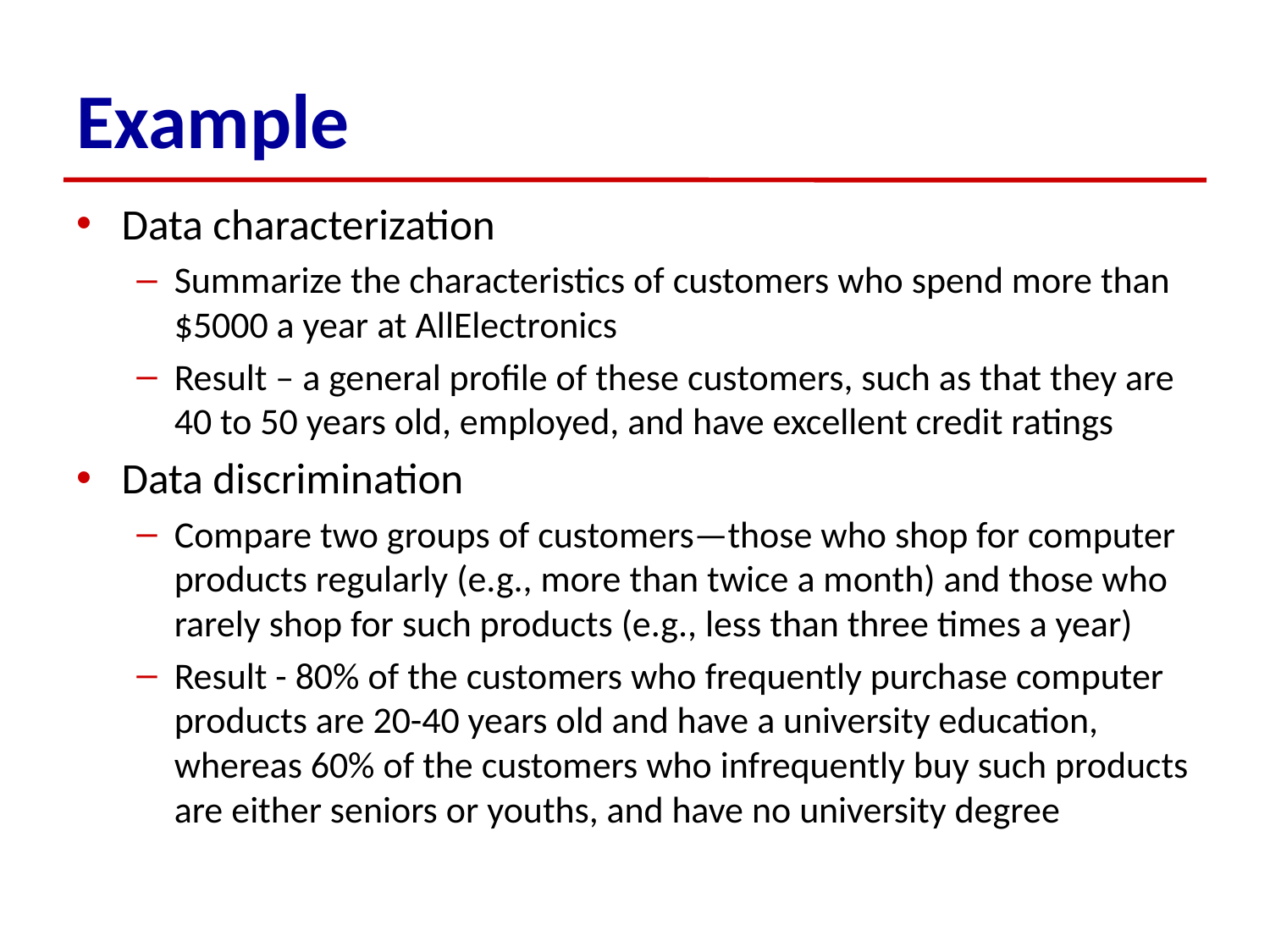

# Example
Data characterization
Summarize the characteristics of customers who spend more than $5000 a year at AllElectronics
Result – a general profile of these customers, such as that they are 40 to 50 years old, employed, and have excellent credit ratings
Data discrimination
Compare two groups of customers—those who shop for computer products regularly (e.g., more than twice a month) and those who rarely shop for such products (e.g., less than three times a year)
Result - 80% of the customers who frequently purchase computer products are 20-40 years old and have a university education, whereas 60% of the customers who infrequently buy such products are either seniors or youths, and have no university degree